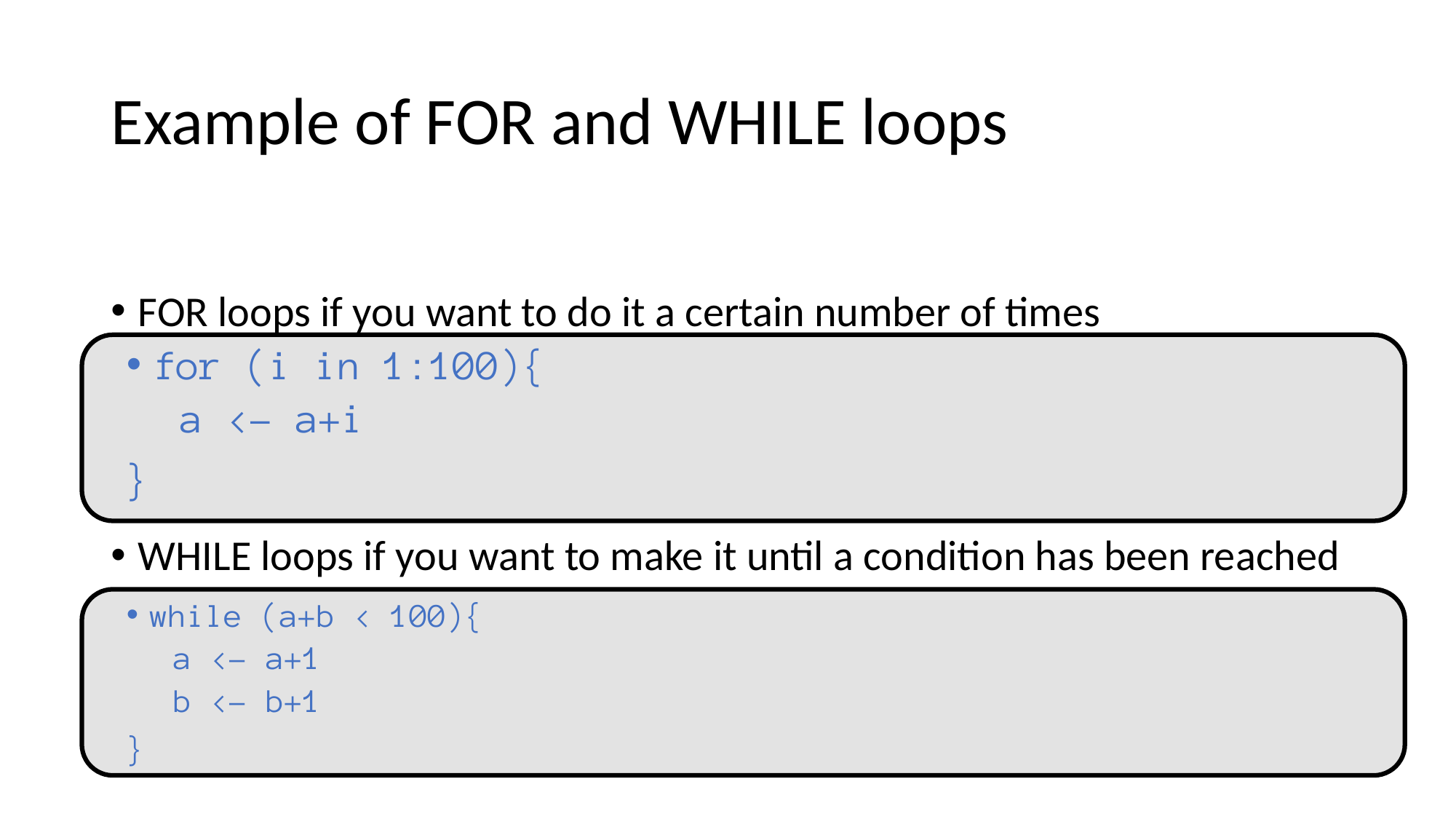

# Example of FOR and WHILE loops

FOR loops if you want to do it a certain number of times

WHILE loops if you want to make it until a condition has been reached

for (i in 1:100){
a <- a+i
}

while (a+b < 100){
a <- a+1
b <- b+1
}